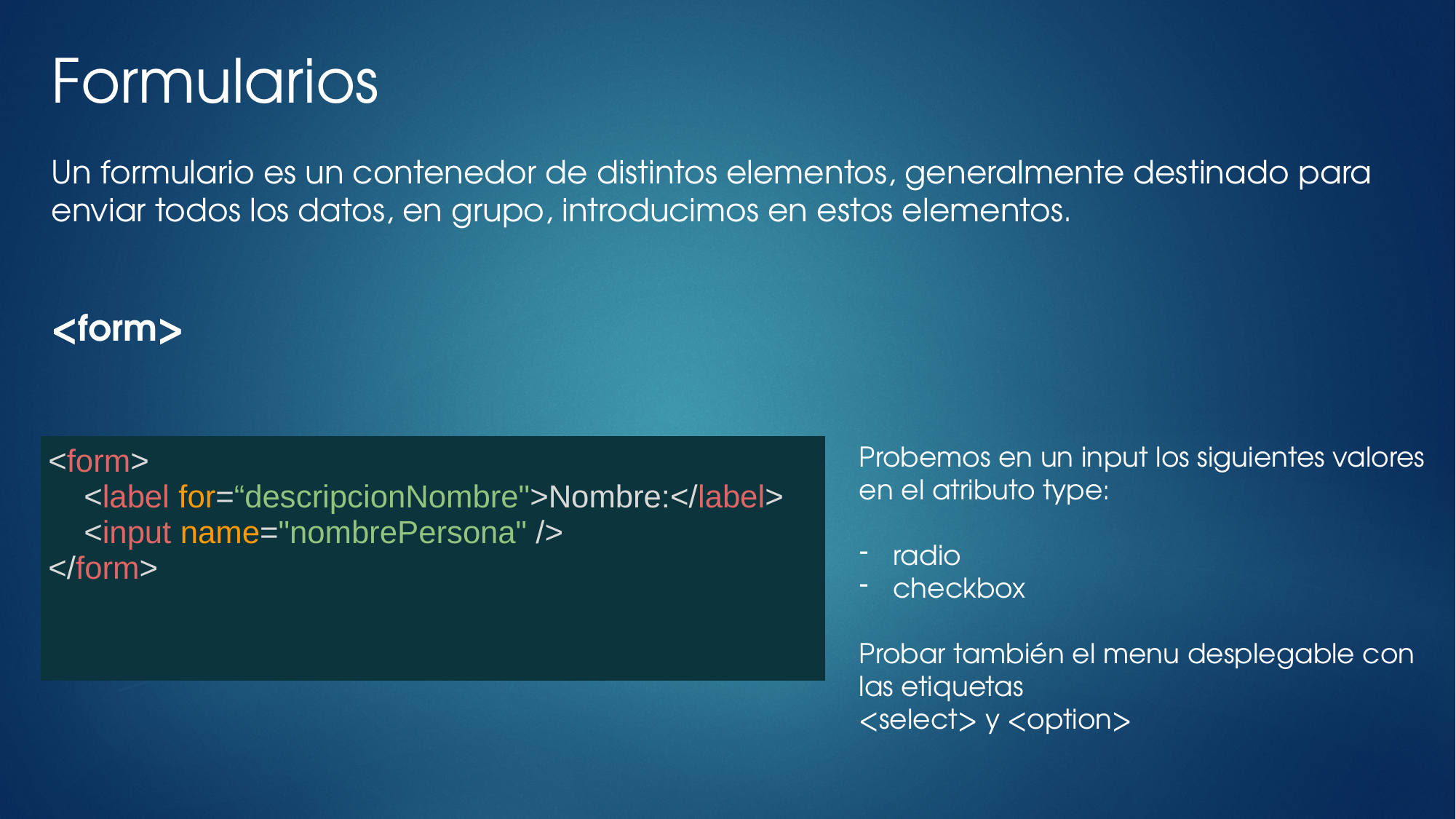

Formularios

Un formulario es un contenedor de distintos elementos, generalmente destinado para enviar todos los datos, en grupo, introducimos en estos elementos.

<form>

Probemos en un input los siguientes valores en el atributo type:

radio
checkbox

Probar también el menu desplegable con las etiquetas
<select> y <option>
| <form> <label for=“descripcionNombre">Nombre:</label> <input name="nombrePersona" /> </form> |
| --- |
|  |